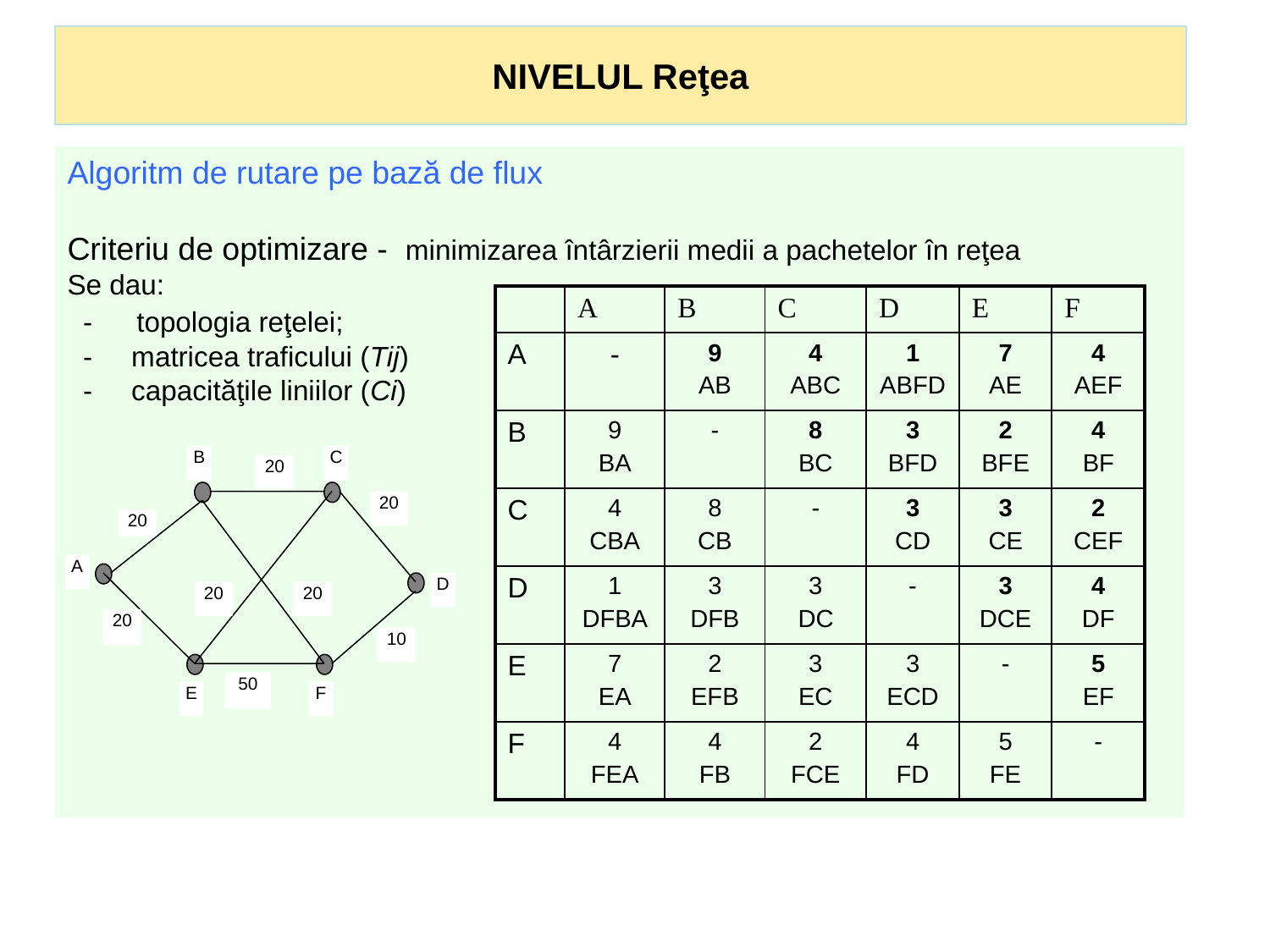

NIVELUL Reţea
Algoritm de rutare pe bază de flux

Criteriu de optimizare -  minimizarea întârzierii medii a pachetelor în reţea
Se dau:
  -     topologia reţelei;
  -     matricea traficului (Tij)
  -     capacităţile liniilor (Ci)

|  | A | B | C | D | E | F |
| --- | --- | --- | --- | --- | --- | --- |
| A | - | 9 AB | 4 ABC | 1 ABFD | 7 AE | 4 AEF |
| B | 9 BA | - | 8 BC | 3 BFD | 2 BFE | 4 BF |
| C | 4 CBA | 8 CB | - | 3 CD | 3 CE | 2 CEF |
| D | 1 DFBA | 3 DFB | 3 DC | - | 3 DCE | 4 DF |
| E | 7 EA | 2 EFB | 3 EC | 3 ECD | - | 5 EF |
| F | 4 FEA | 4 FB | 2 FCE | 4 FD | 5 FE | - |
B
C
20

20

20
A

D
20
20

20
10

50
E
F